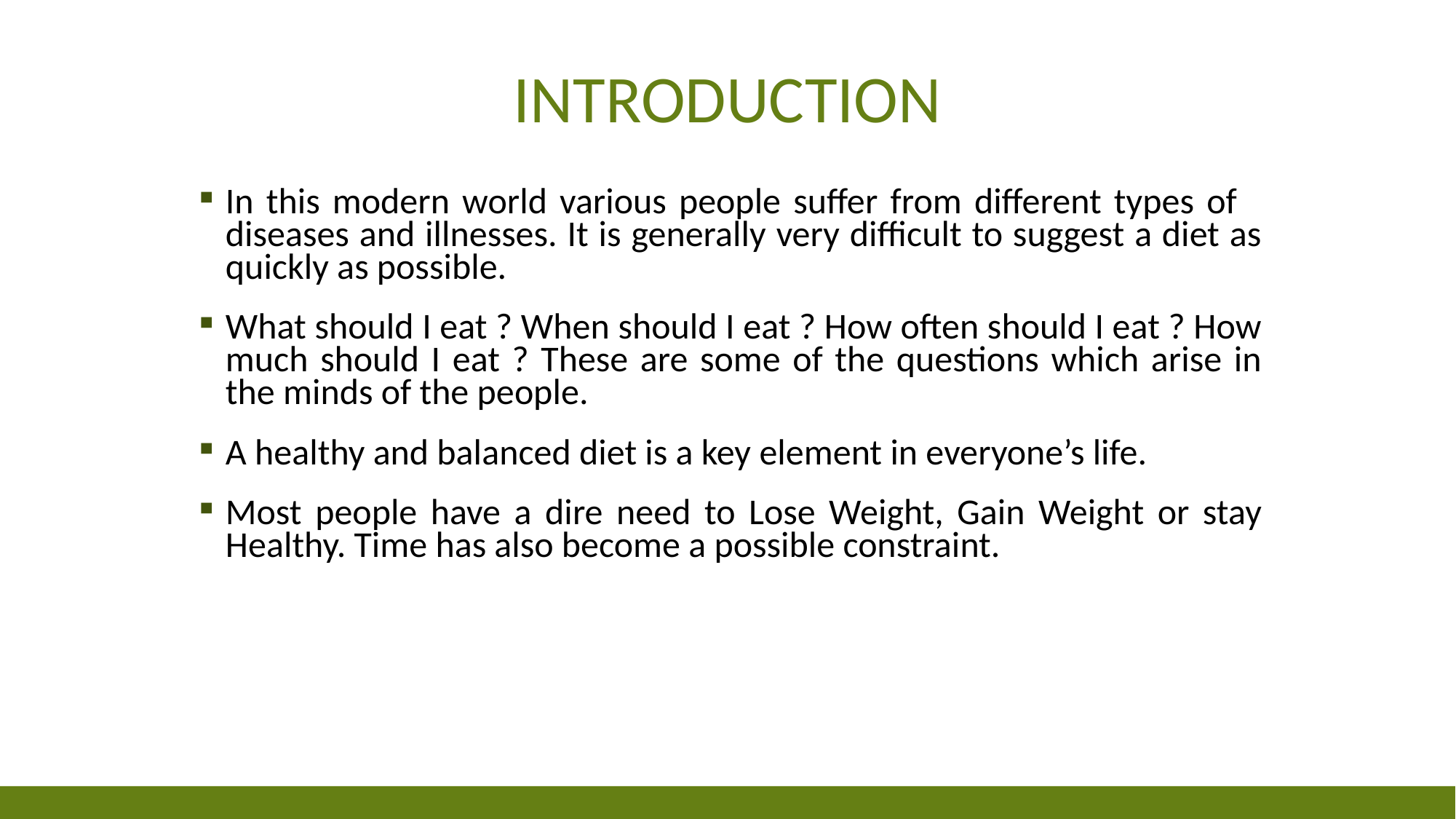

# INTRODUCTION
In this modern world various people suffer from different types of   diseases and illnesses. It is generally very difficult to suggest a diet as quickly as possible.
What should I eat ? When should I eat ? How often should I eat ? How much should I eat ? These are some of the questions which arise in the minds of the people.
A healthy and balanced diet is a key element in everyone’s life.
Most people have a dire need to Lose Weight, Gain Weight or stay Healthy. Time has also become a possible constraint.